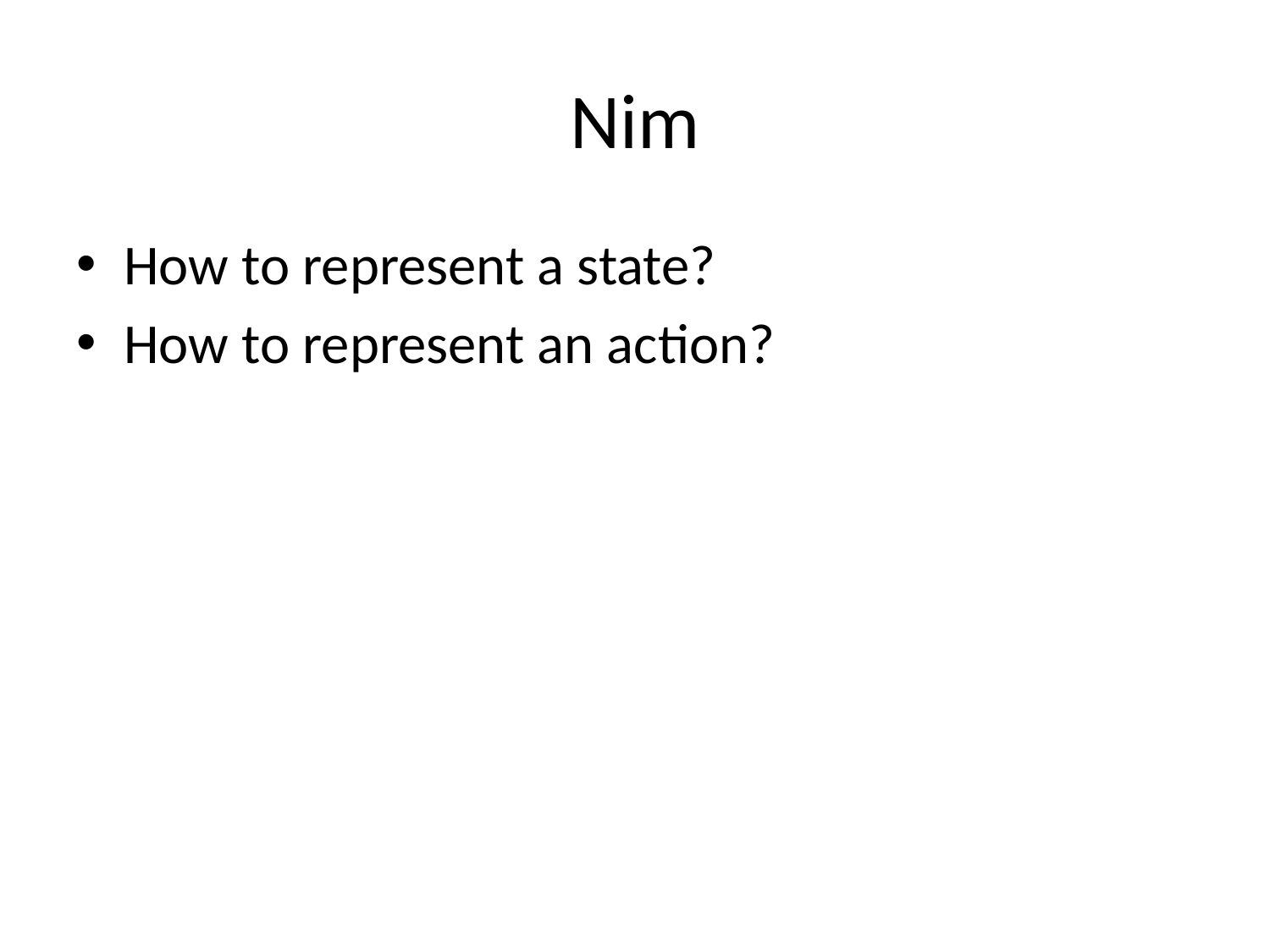

# Nim
How to represent a state?
How to represent an action?